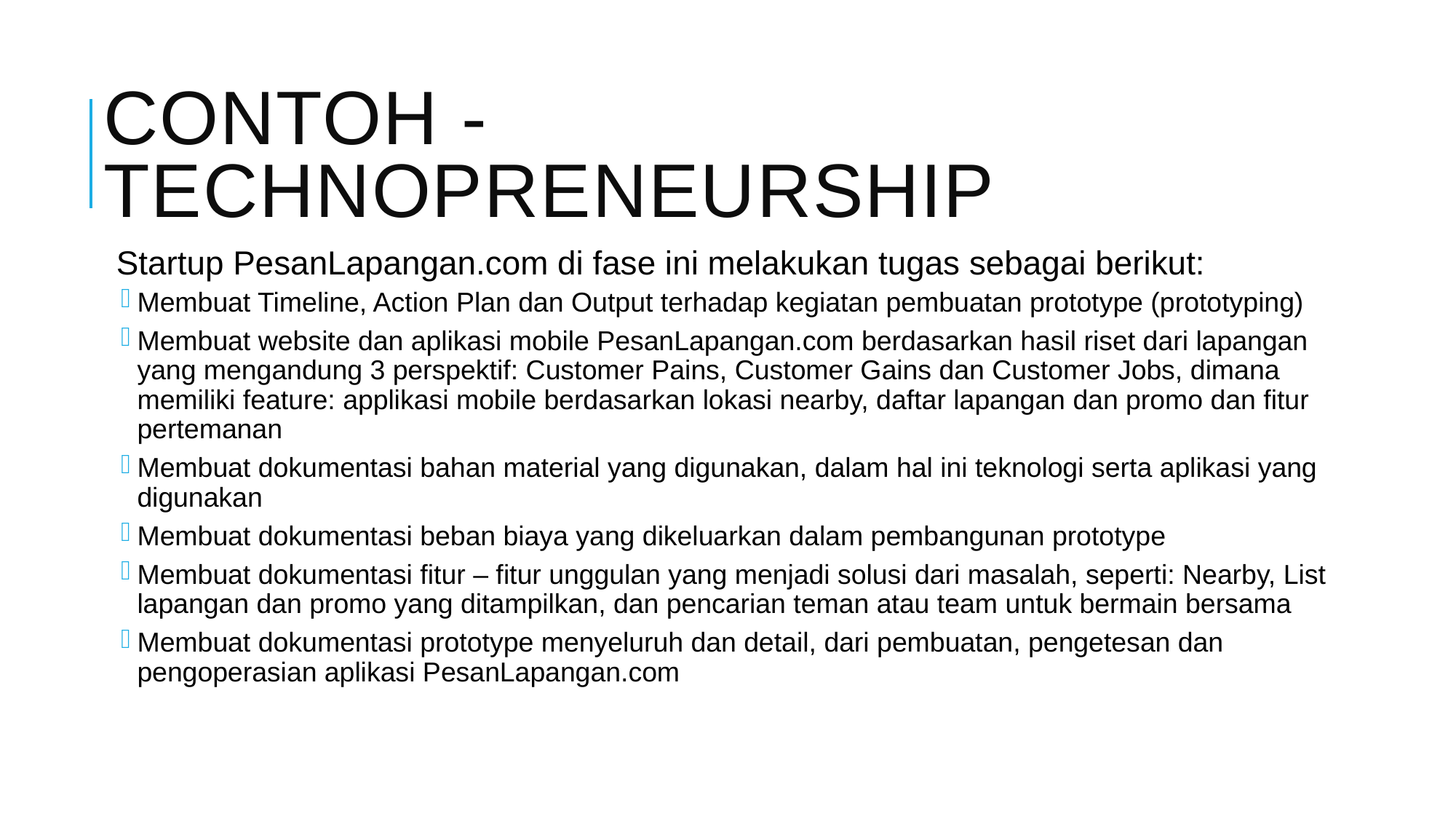

# Contoh - Technopreneurship
Startup PesanLapangan.com di fase ini melakukan tugas sebagai berikut:
Membuat Timeline, Action Plan dan Output terhadap kegiatan pembuatan prototype (prototyping)
Membuat website dan aplikasi mobile PesanLapangan.com berdasarkan hasil riset dari lapangan yang mengandung 3 perspektif: Customer Pains, Customer Gains dan Customer Jobs, dimana memiliki feature: applikasi mobile berdasarkan lokasi nearby, daftar lapangan dan promo dan fitur pertemanan
Membuat dokumentasi bahan material yang digunakan, dalam hal ini teknologi serta aplikasi yang digunakan
Membuat dokumentasi beban biaya yang dikeluarkan dalam pembangunan prototype
Membuat dokumentasi fitur – fitur unggulan yang menjadi solusi dari masalah, seperti: Nearby, List lapangan dan promo yang ditampilkan, dan pencarian teman atau team untuk bermain bersama
Membuat dokumentasi prototype menyeluruh dan detail, dari pembuatan, pengetesan dan pengoperasian aplikasi PesanLapangan.com